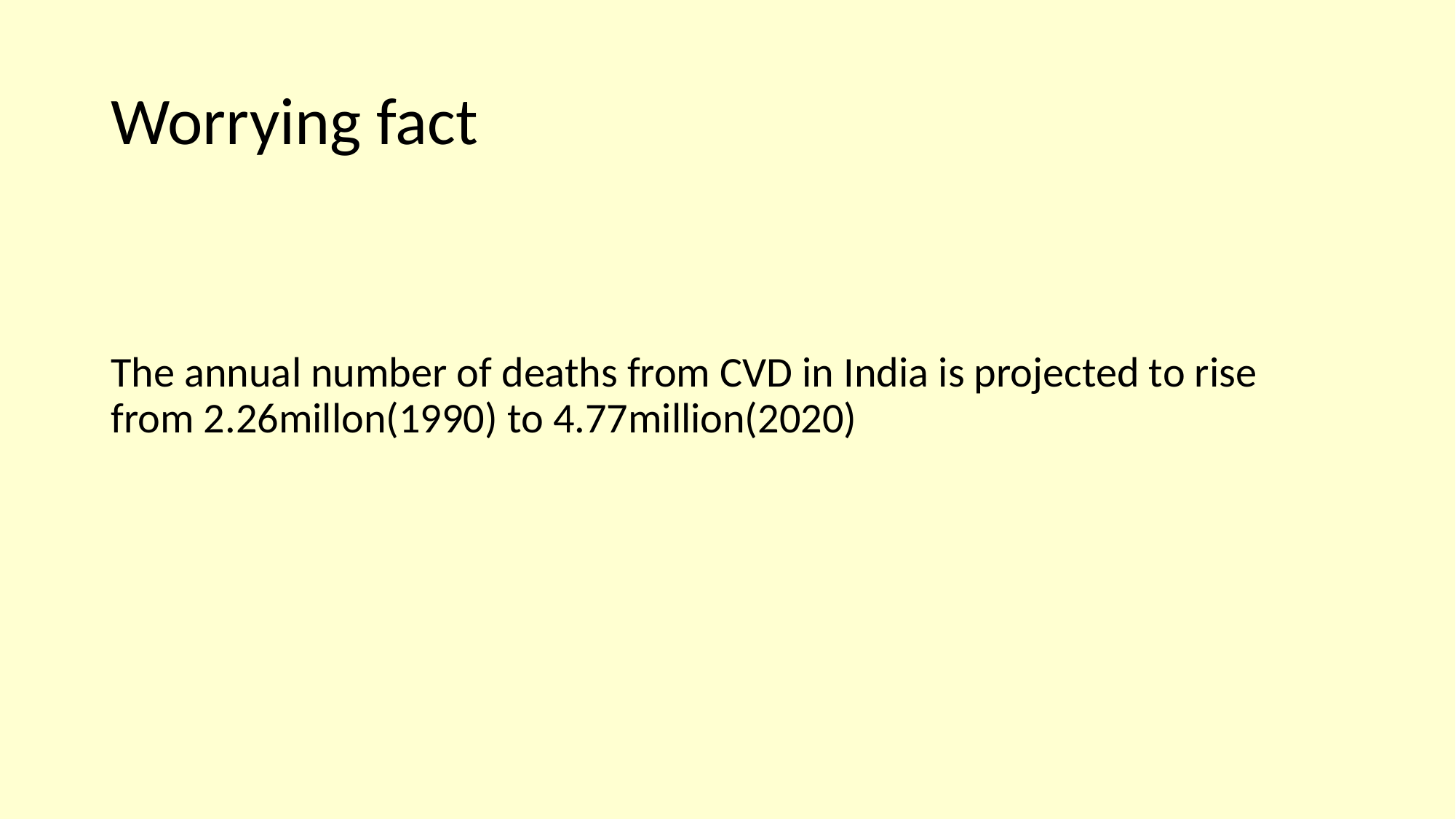

# Worrying fact

The annual number of deaths from CVD in India is projected to rise from 2.26millon(1990) to 4.77million(2020)